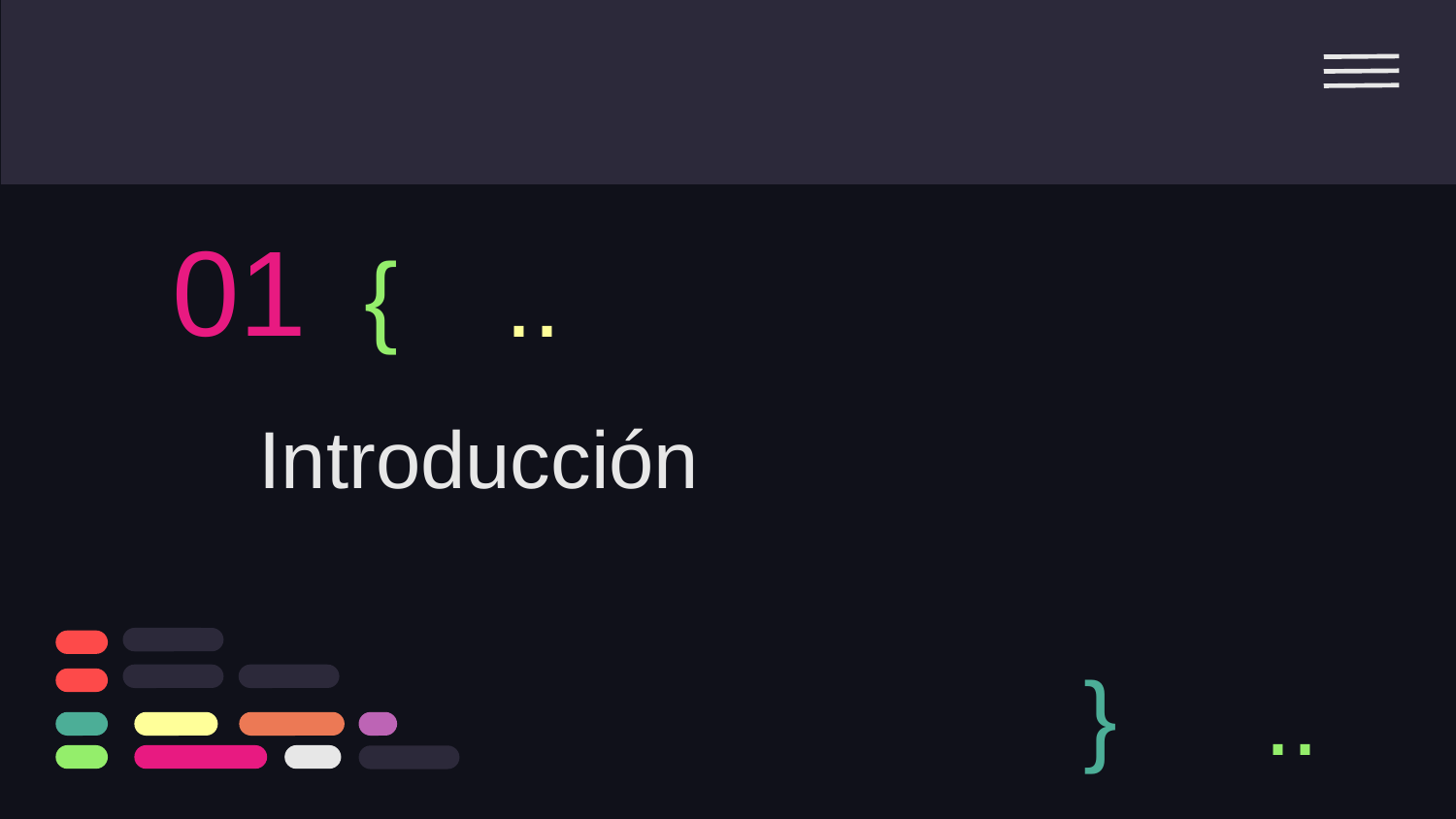

01
{
..
# Introducción

}
..